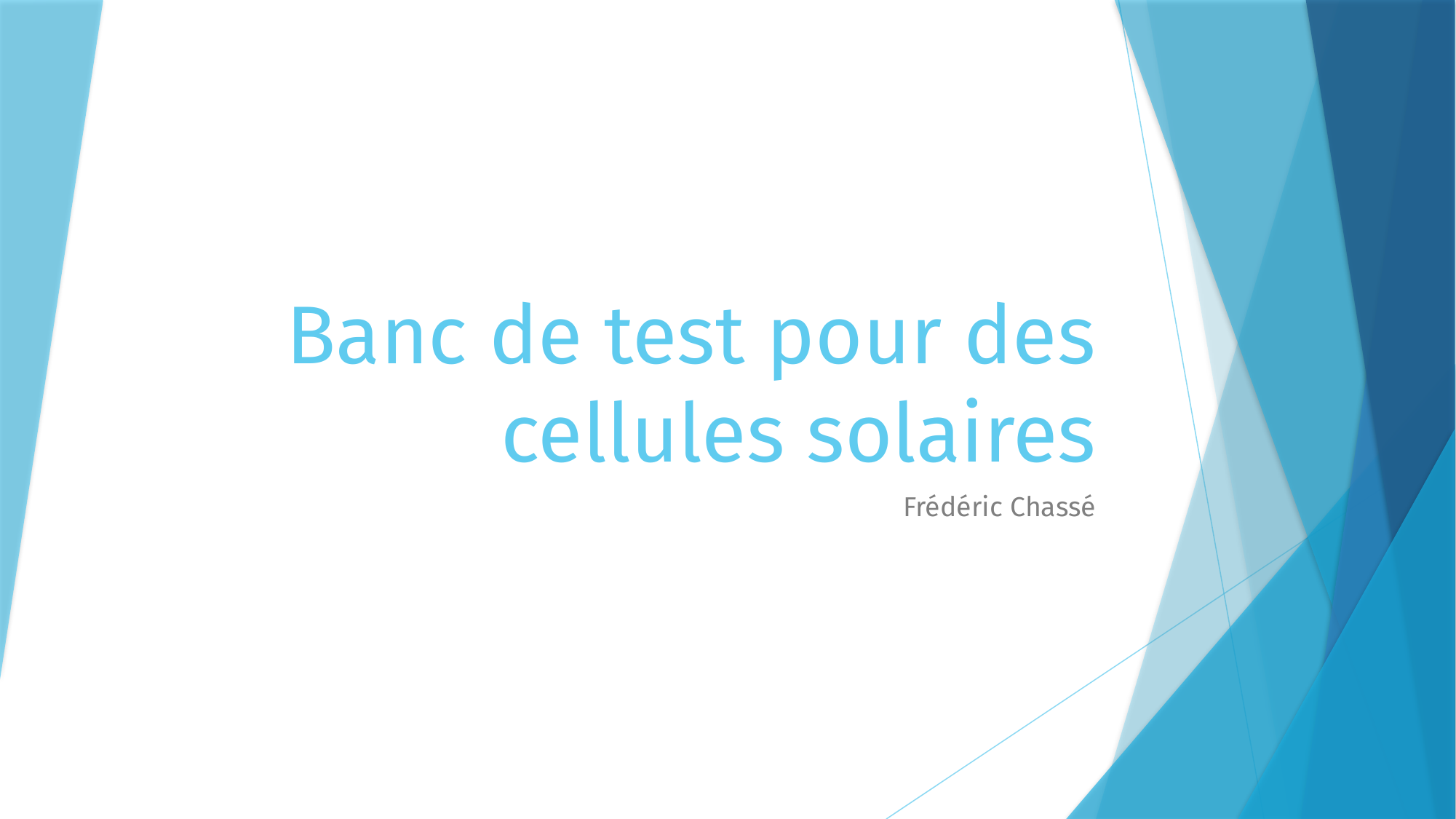

# Banc de test pour des cellules solaires
Frédéric Chassé